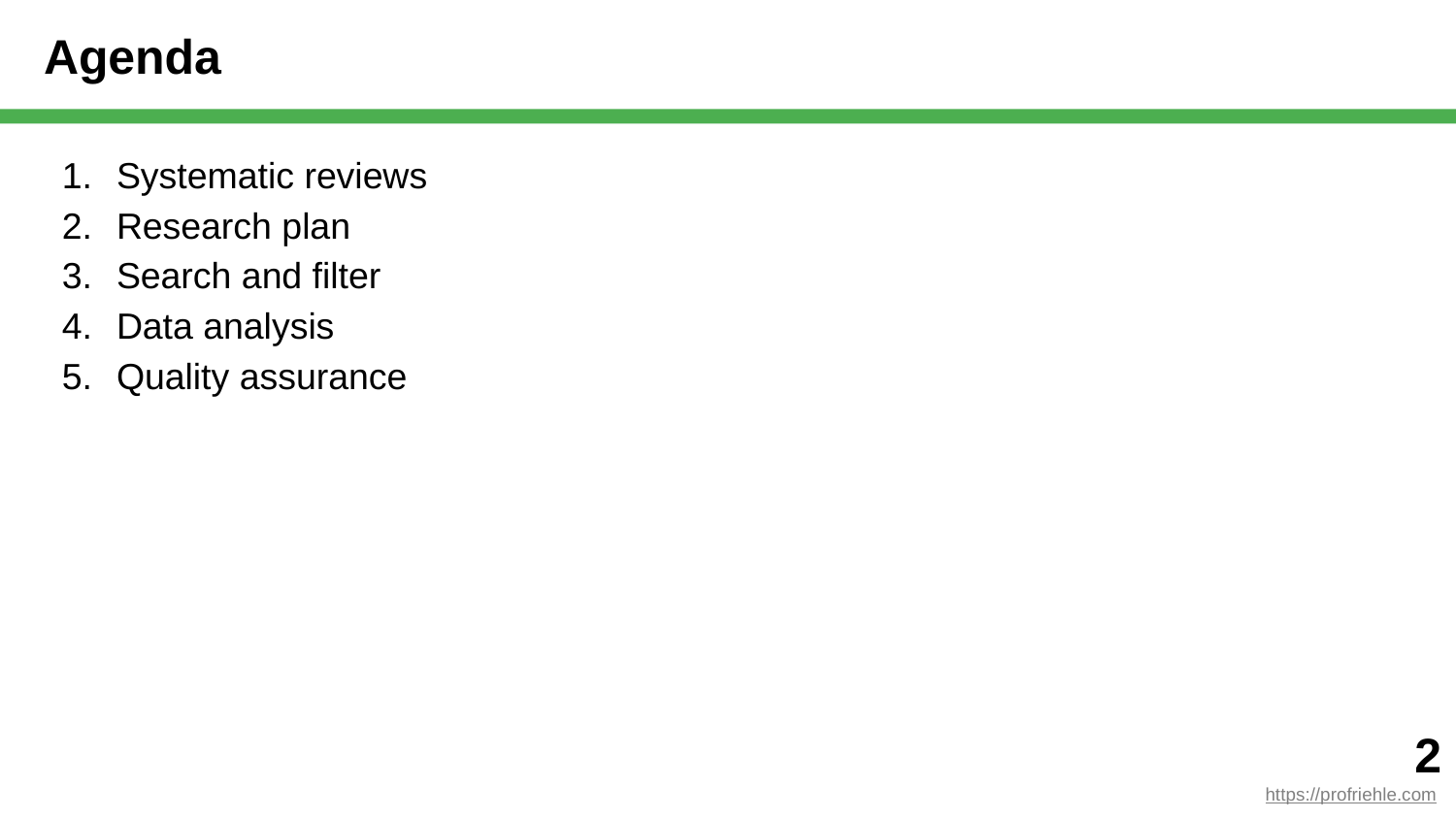

# Agenda
Systematic reviews
Research plan
Search and filter
Data analysis
Quality assurance
2
https://profriehle.com